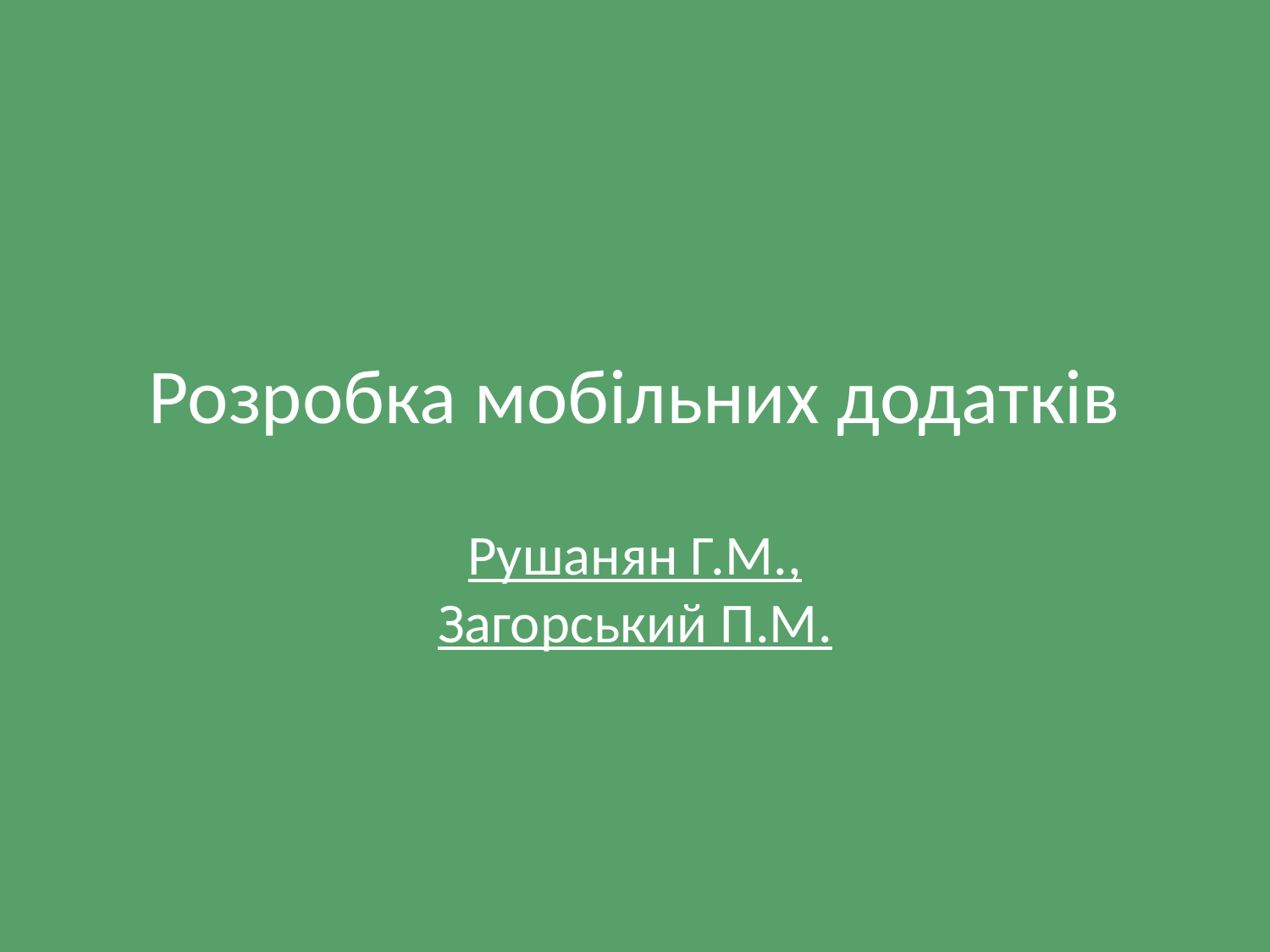

# Розробка мобільних додатків
Рушанян Г.М., Загорський П.М.